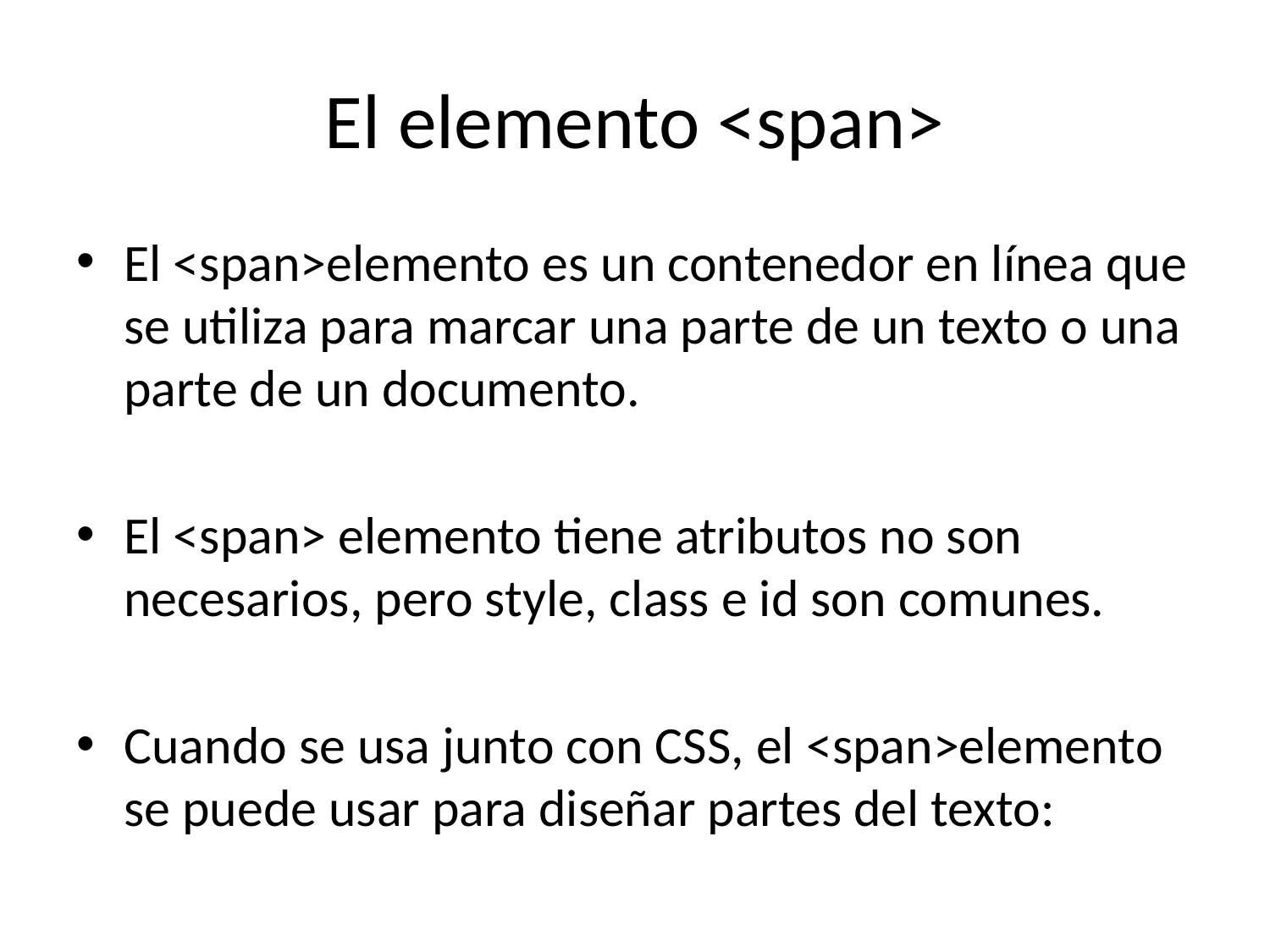

# El elemento <span>
El <span>elemento es un contenedor en línea que se utiliza para marcar una parte de un texto o una parte de un documento.

El <span> elemento tiene atributos no son necesarios, pero style, class e id son comunes.

Cuando se usa junto con CSS, el <span>elemento se puede usar para diseñar partes del texto: